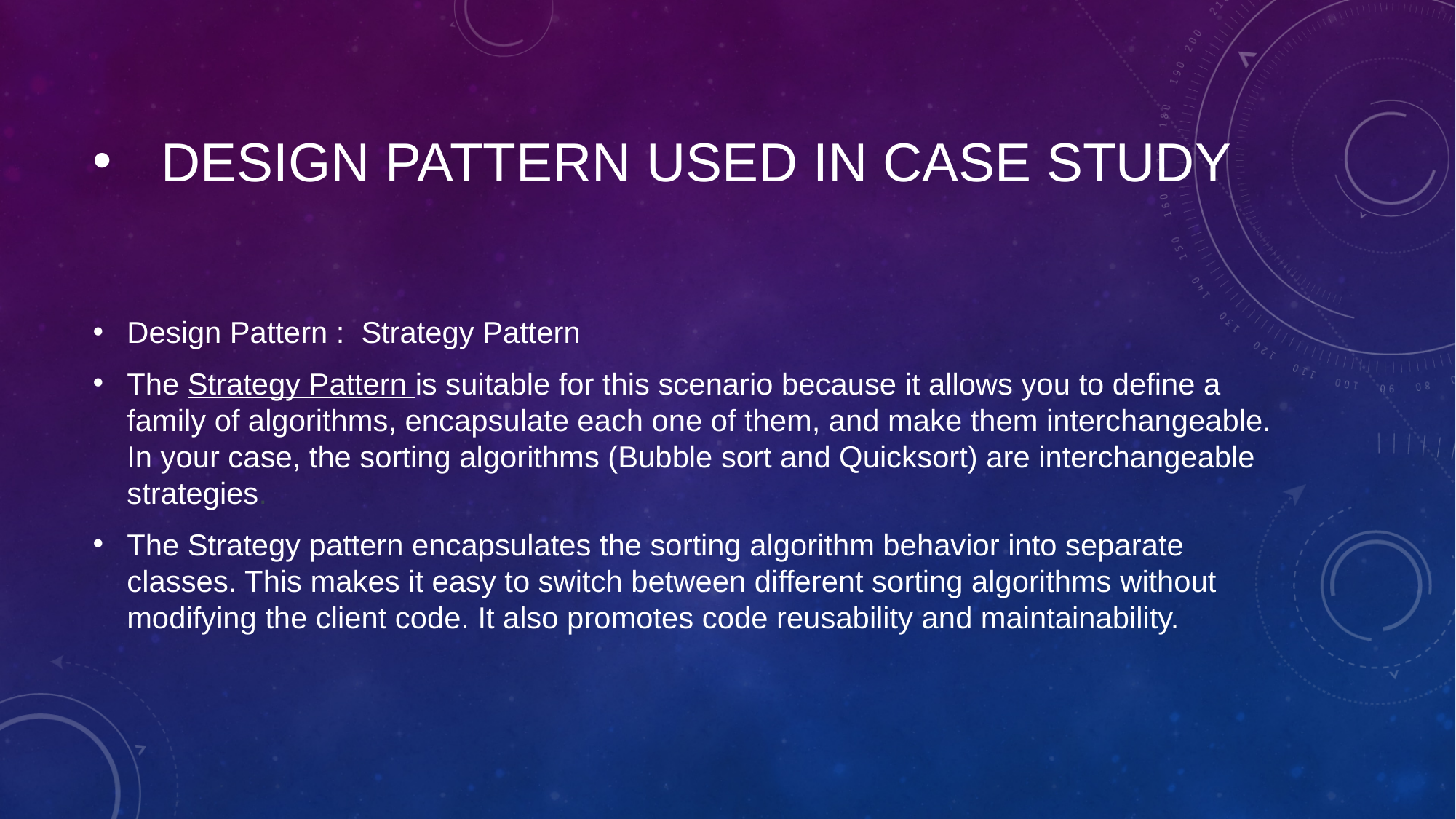

# DESIGN PATTERN USED IN CASE STUDY
Design Pattern :  Strategy Pattern
The Strategy Pattern is suitable for this scenario because it allows you to define a family of algorithms, encapsulate each one of them, and make them interchangeable. In your case, the sorting algorithms (Bubble sort and Quicksort) are interchangeable strategies.
The Strategy pattern encapsulates the sorting algorithm behavior into separate classes. This makes it easy to switch between different sorting algorithms without modifying the client code. It also promotes code reusability and maintainability.